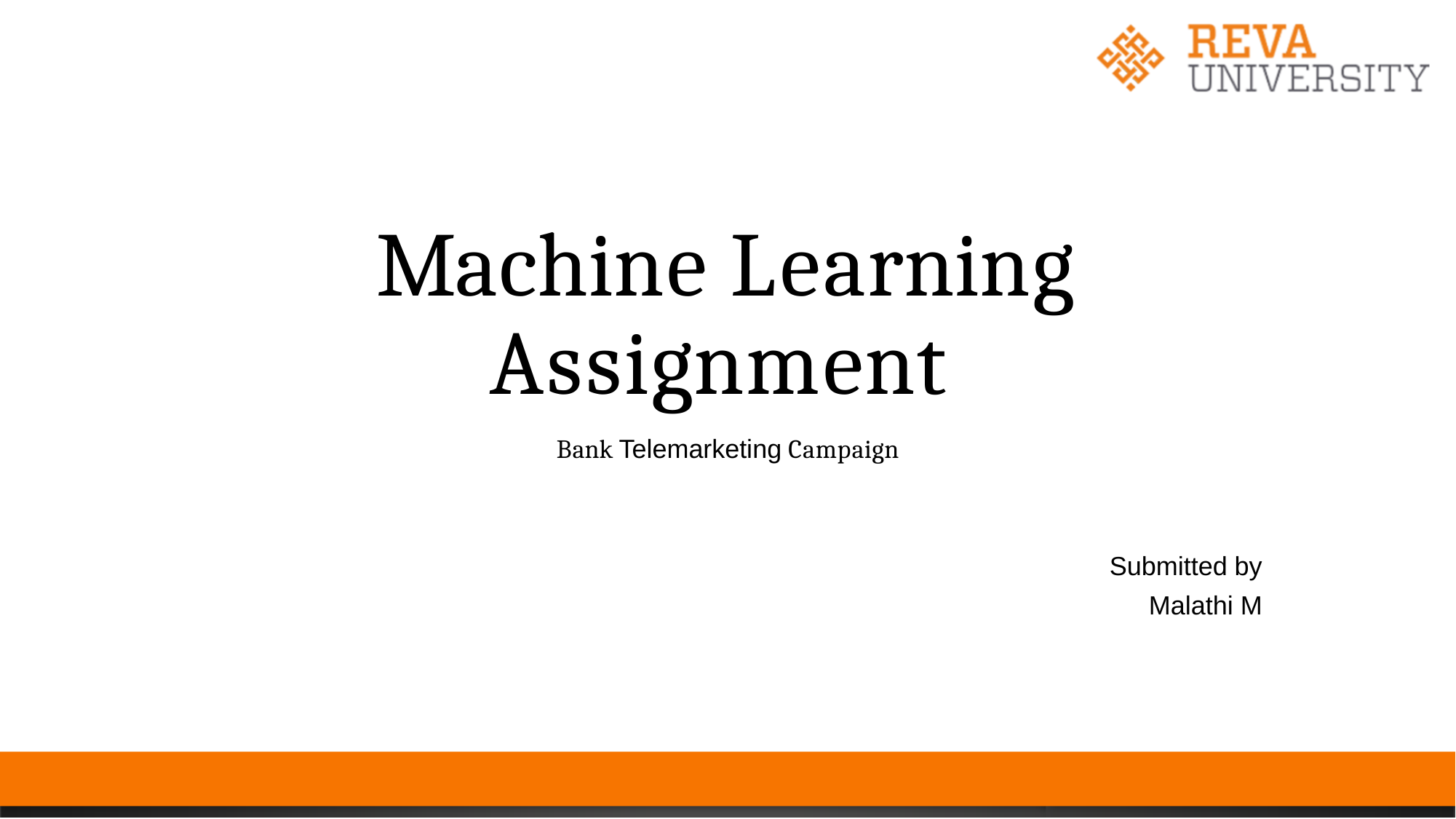

# Machine Learning Assignment
Bank Telemarketing Campaign

Submitted by
Malathi M